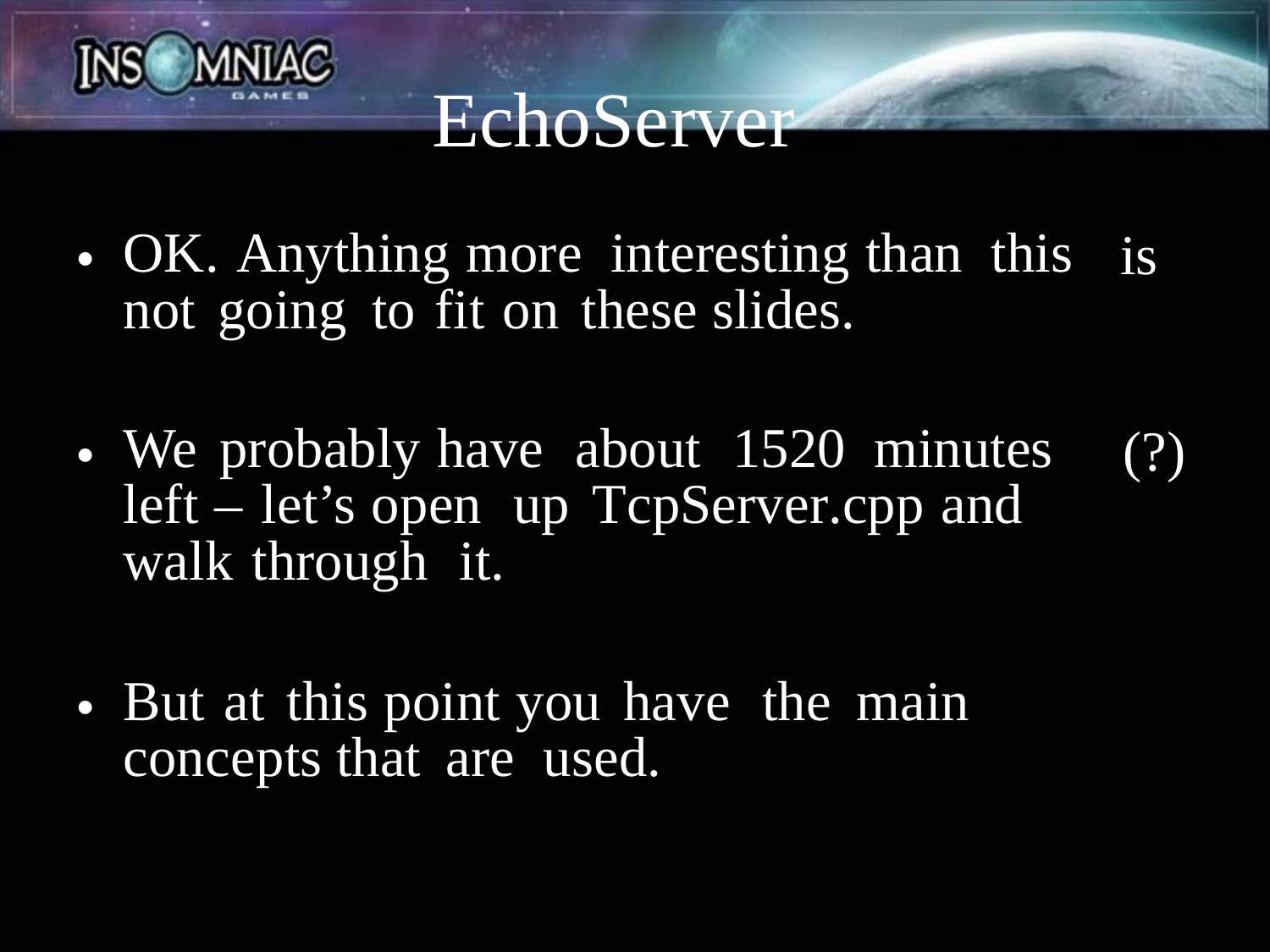

EchoServer
OK. Anything more interesting than this not going to fit on these slides.
is
•
We probably have  about  15­20 minutes left – let’s open  up TcpServer.cpp and walk through  it.
(?)
•
But at this point you have  the main concepts that are used.
•